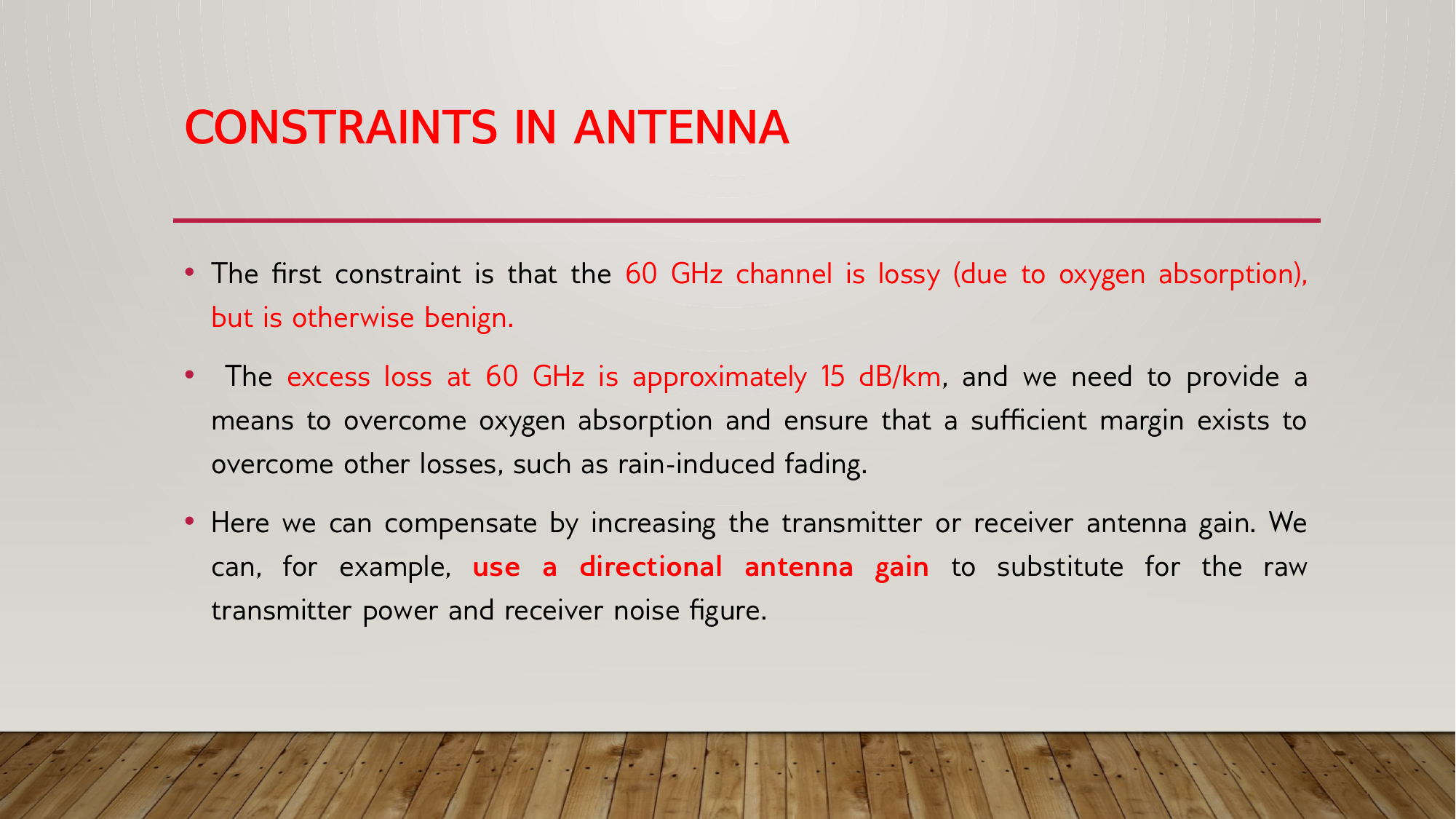

# Constraints in Antenna
The first constraint is that the 60 GHz channel is lossy (due to oxygen absorption), but is otherwise benign.
 The excess loss at 60 GHz is approximately 15 dB/km, and we need to provide a means to overcome oxygen absorption and ensure that a sufficient margin exists to overcome other losses, such as rain-induced fading.
Here we can compensate by increasing the transmitter or receiver antenna gain. We can, for example, use a directional antenna gain to substitute for the raw transmitter power and receiver noise figure.